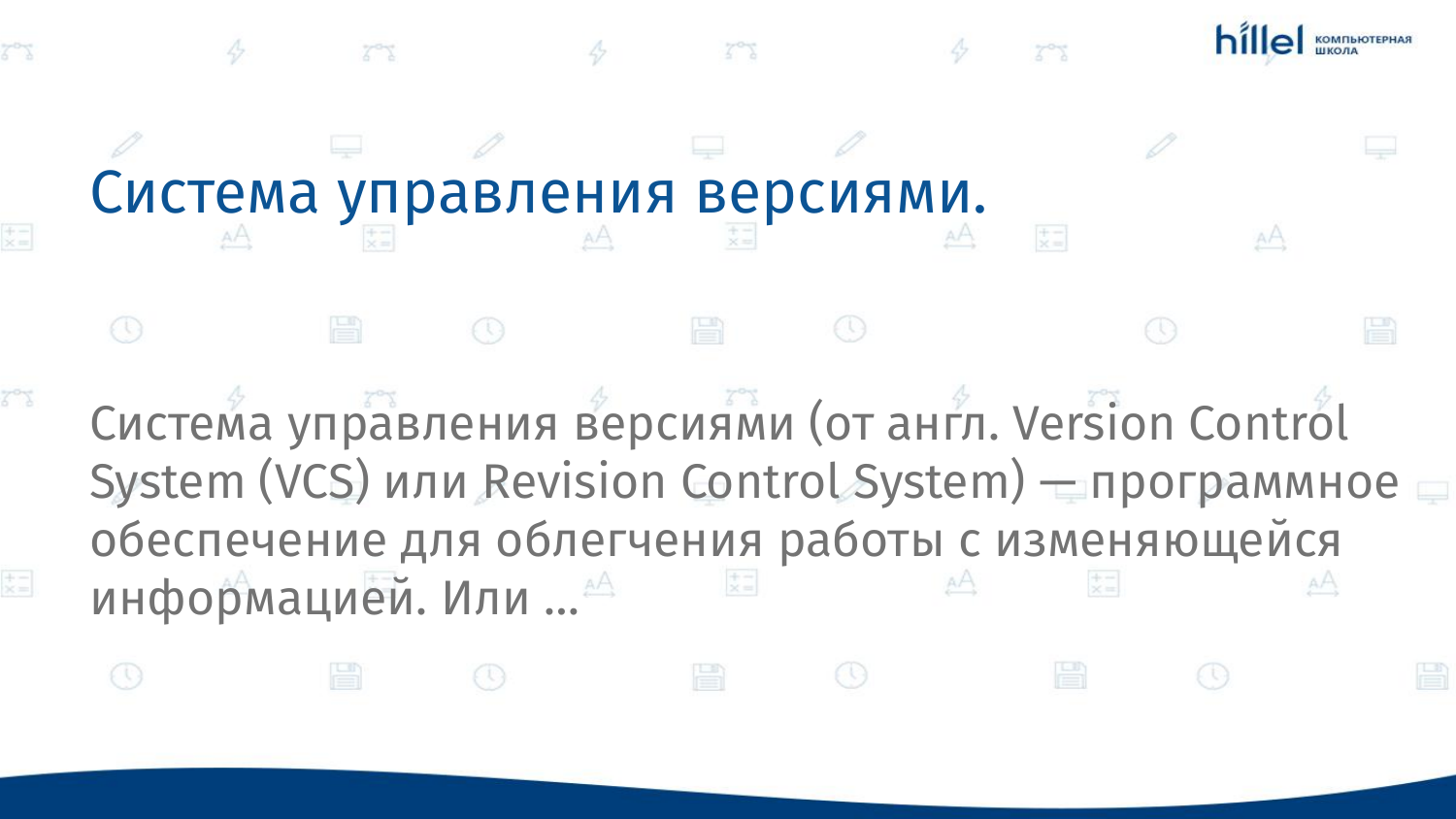

Система управления версиями.
Система управления версиями (от англ. Version Control System (VCS) или Revision Control System) — программное обеспечение для облегчения работы с изменяющейся информацией. Или …